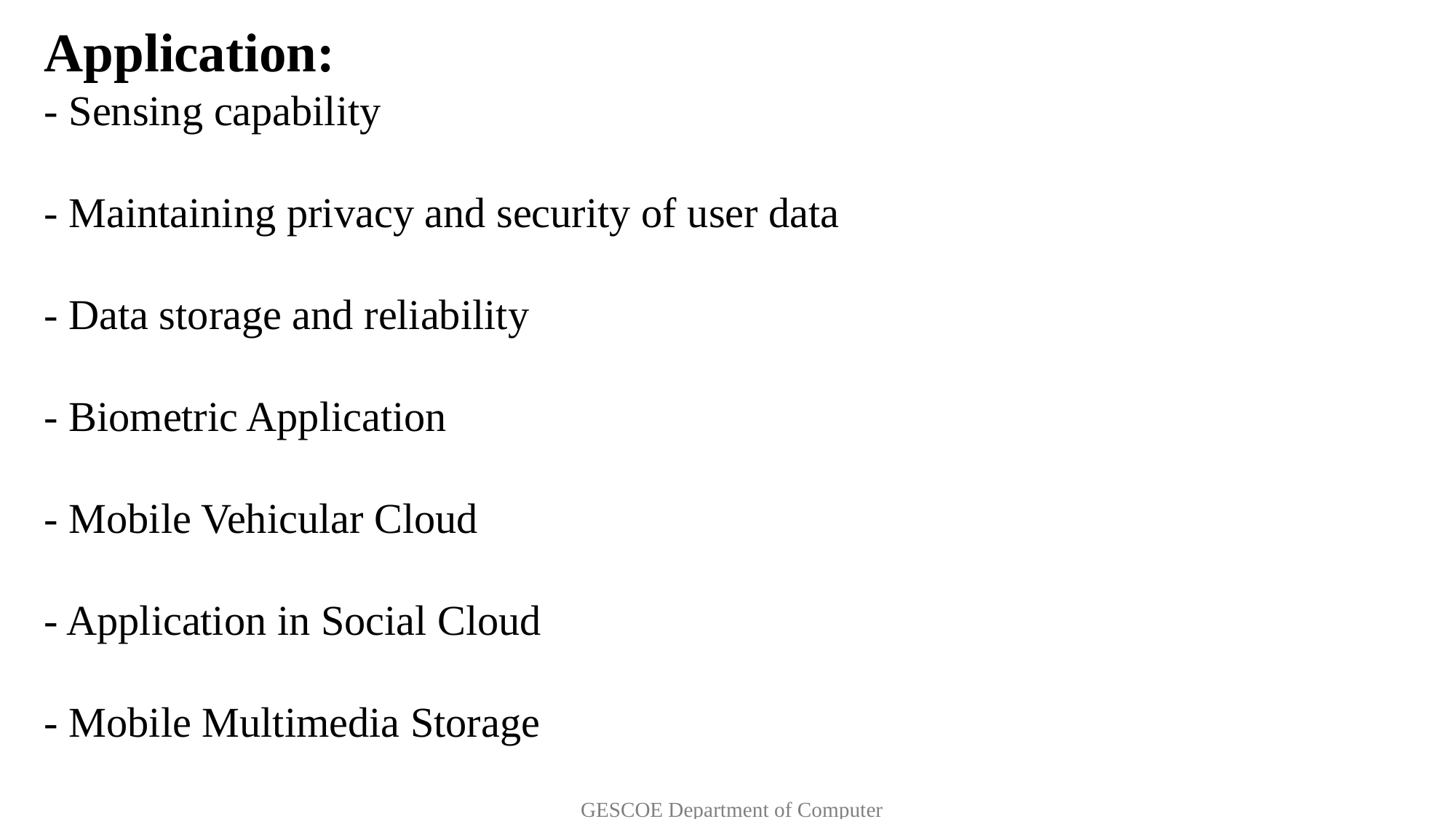

Application:
- Sensing capability

- Maintaining privacy and security of user data

- Data storage and reliability

- Biometric Application

- Mobile Vehicular Cloud

- Application in Social Cloud

- Mobile Multimedia Storage

                                                  GESCOE Department of Computer